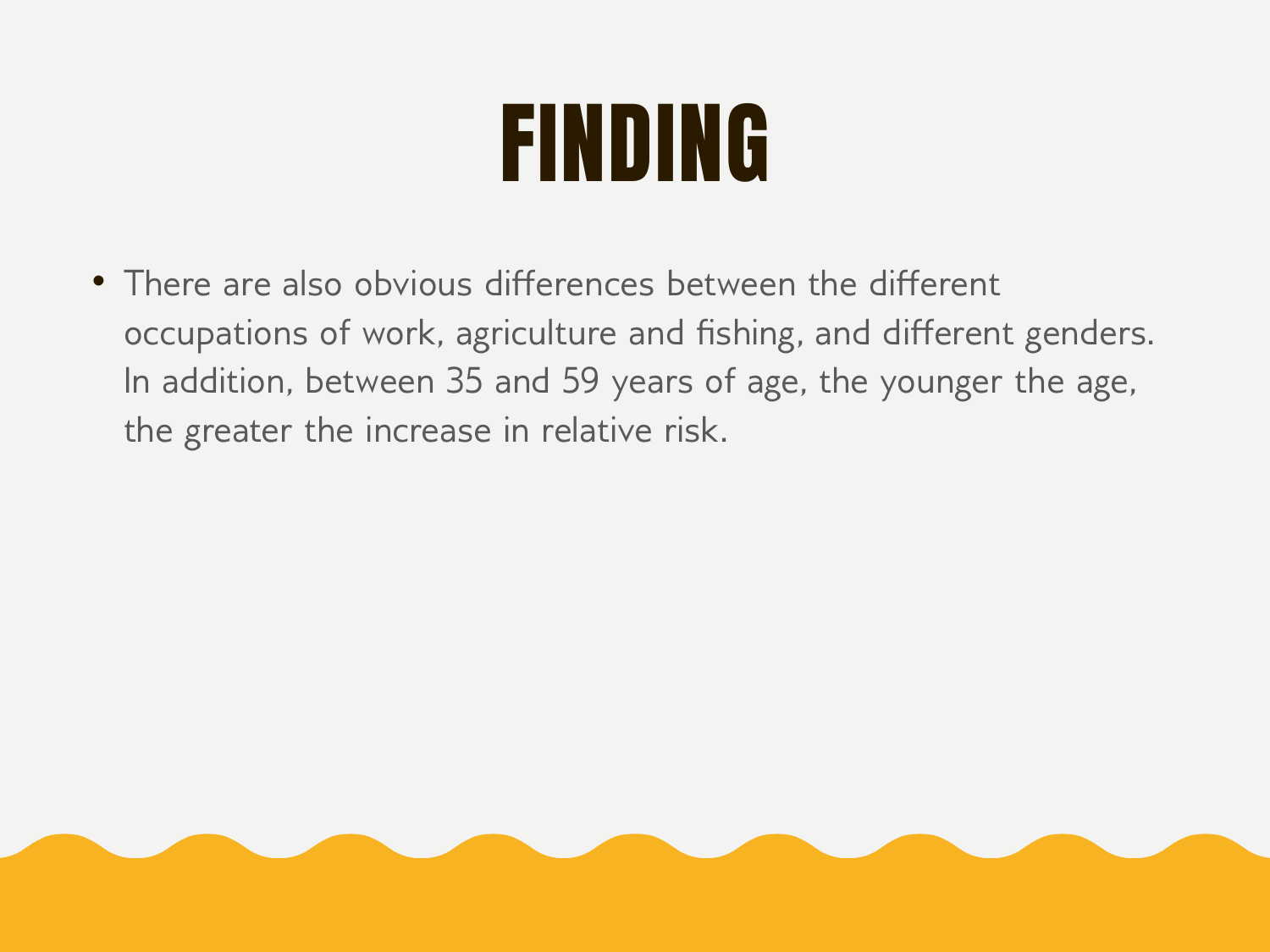

# Finding
There are also obvious differences between the different occupations of work, agriculture and fishing, and different genders. In addition, between 35 and 59 years of age, the younger the age, the greater the increase in relative risk.